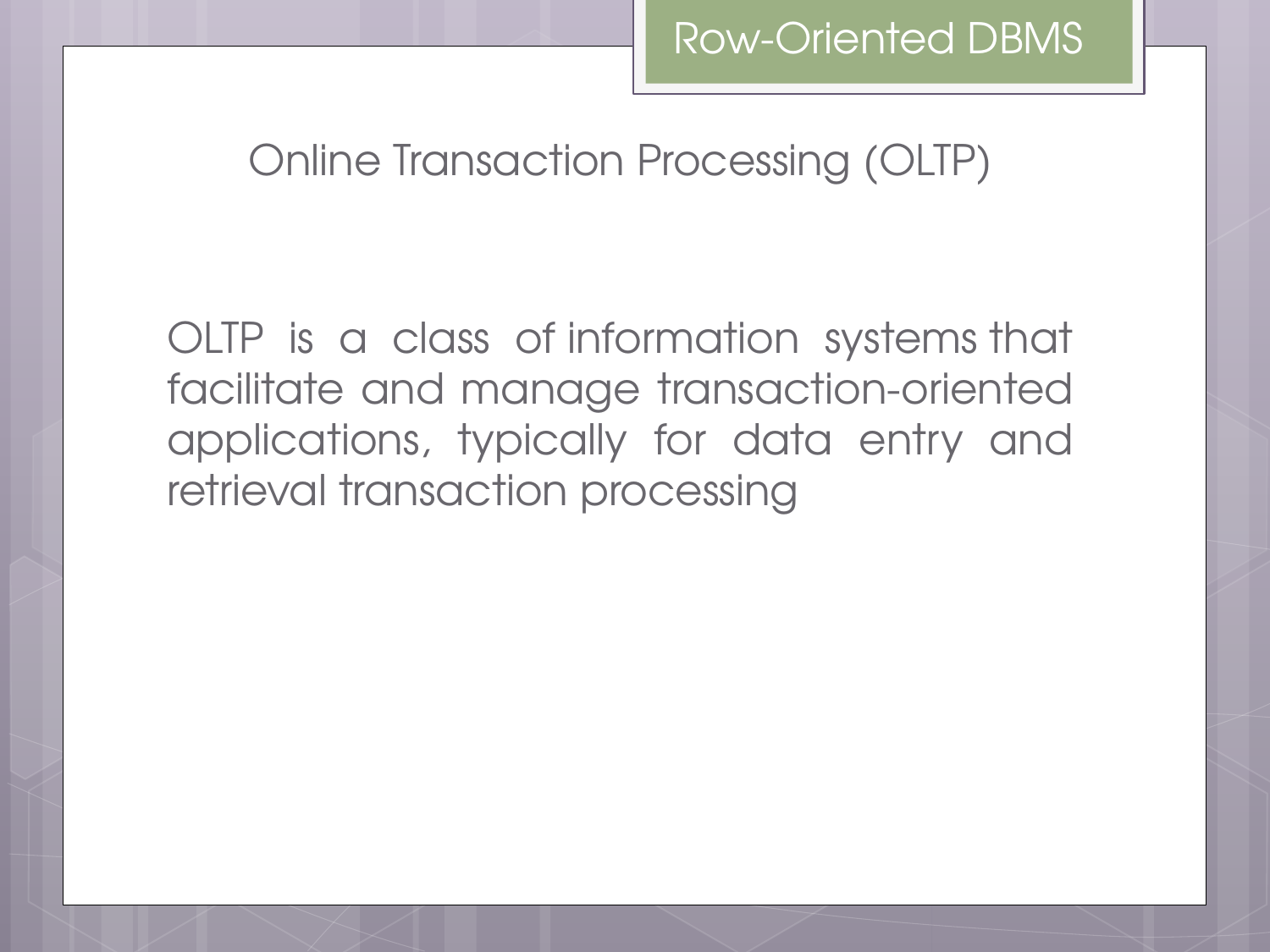

# Row-Oriented DBMS
Online Transaction Processing (OLTP)

OLTP is a class of information systems that facilitate and manage transaction-oriented applications, typically for data entry and retrieval transaction processing